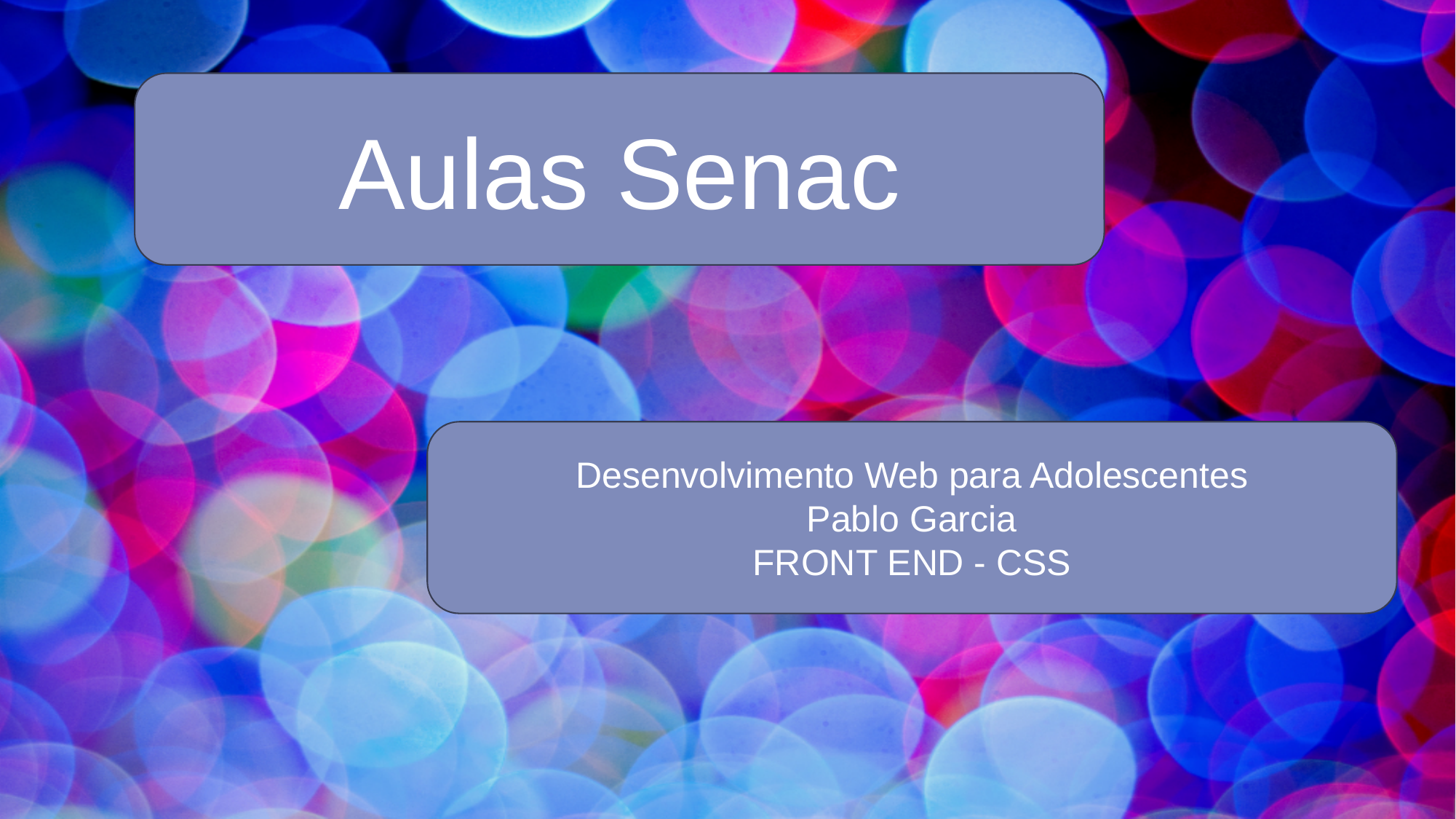

Aulas Senac
Desenvolvimento Web para Adolescentes
Pablo Garcia
FRONT END - CSS